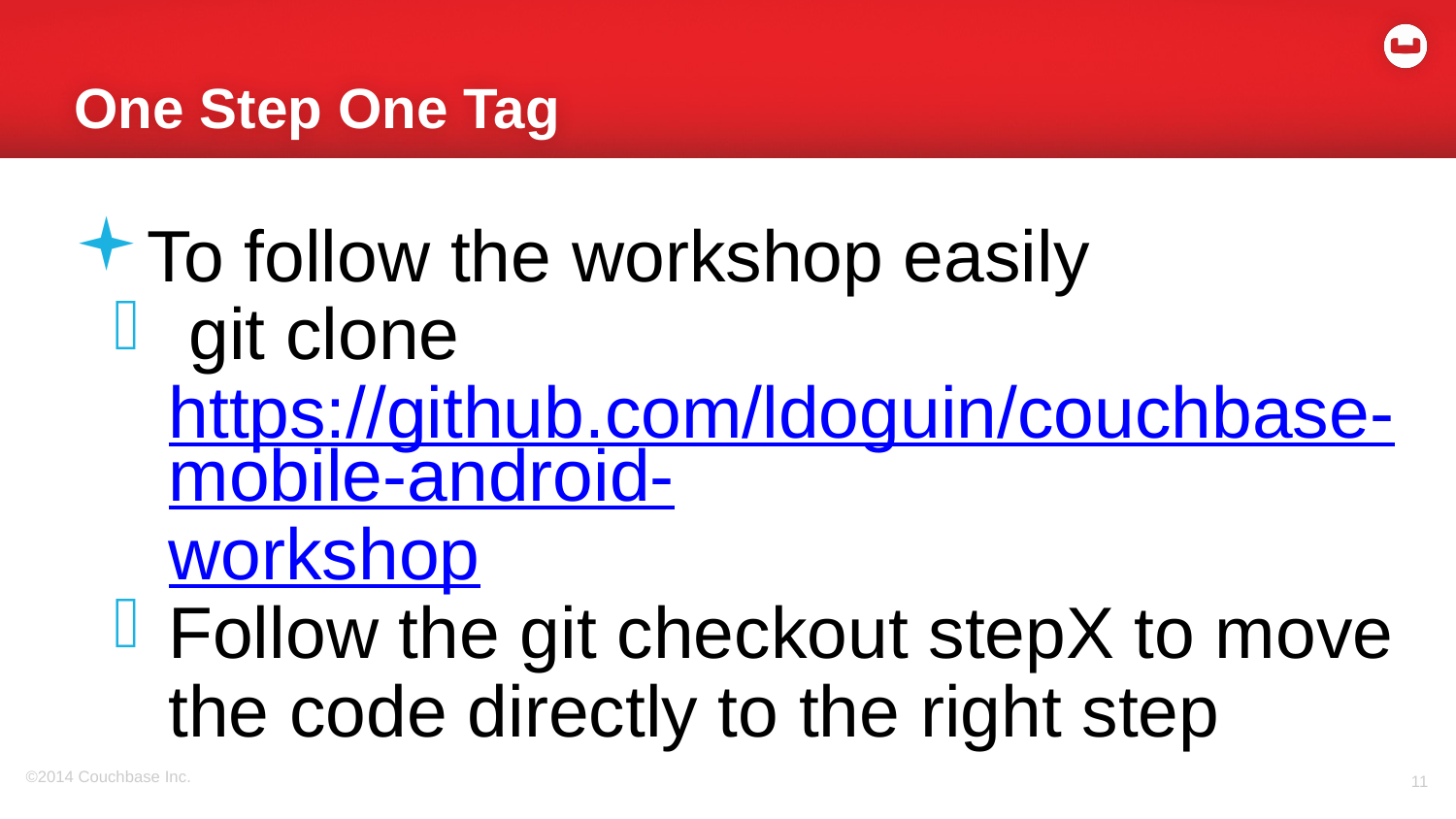

# One Step One Tag
To follow the workshop easily
 git clone https://github.com/ldoguin/couchbase-mobile-android-workshop
Follow the git checkout stepX to move the code directly to the right step

11